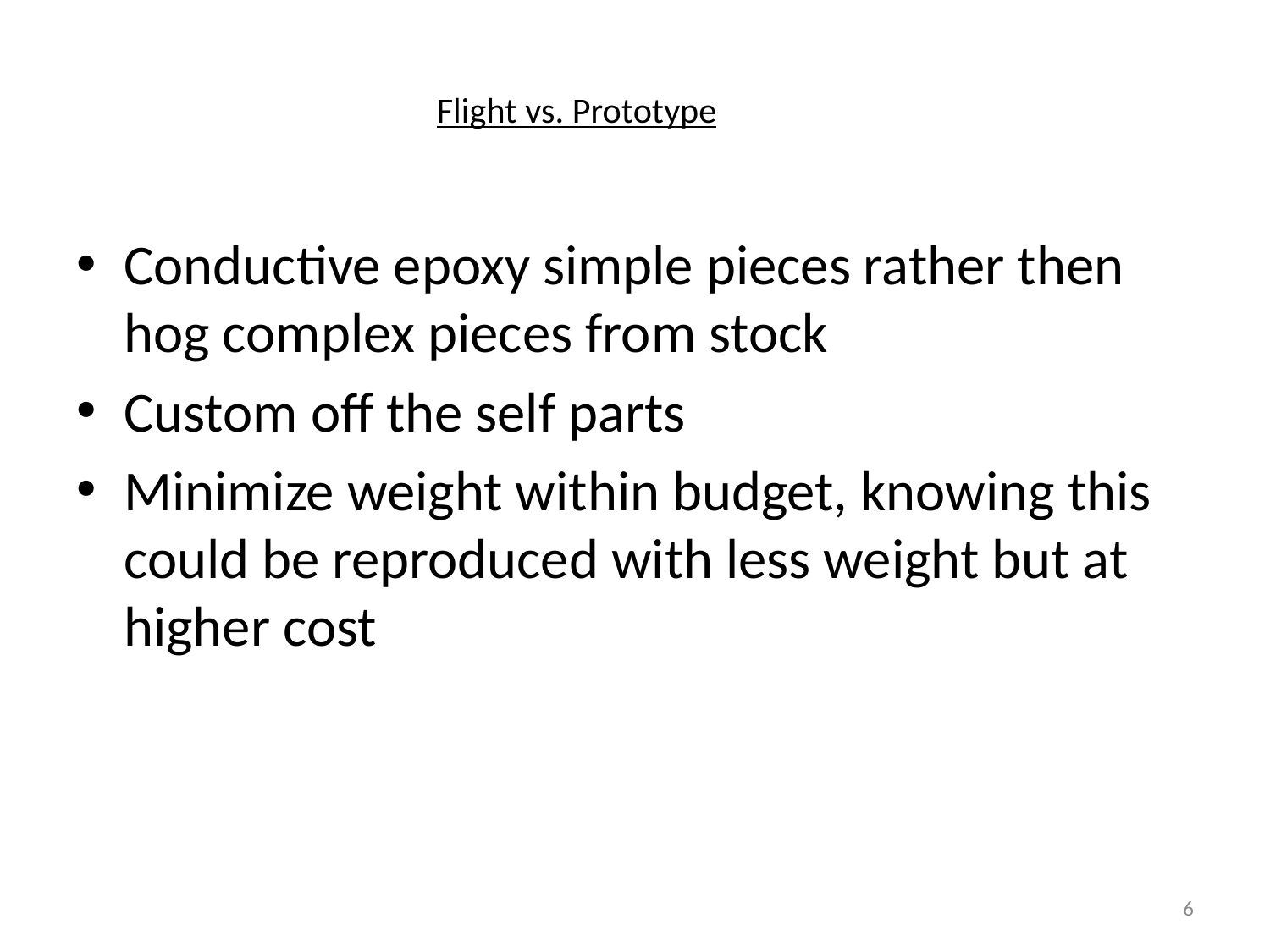

# Flight vs. Prototype
Conductive epoxy simple pieces rather then hog complex pieces from stock
Custom off the self parts
Minimize weight within budget, knowing this could be reproduced with less weight but at higher cost
6